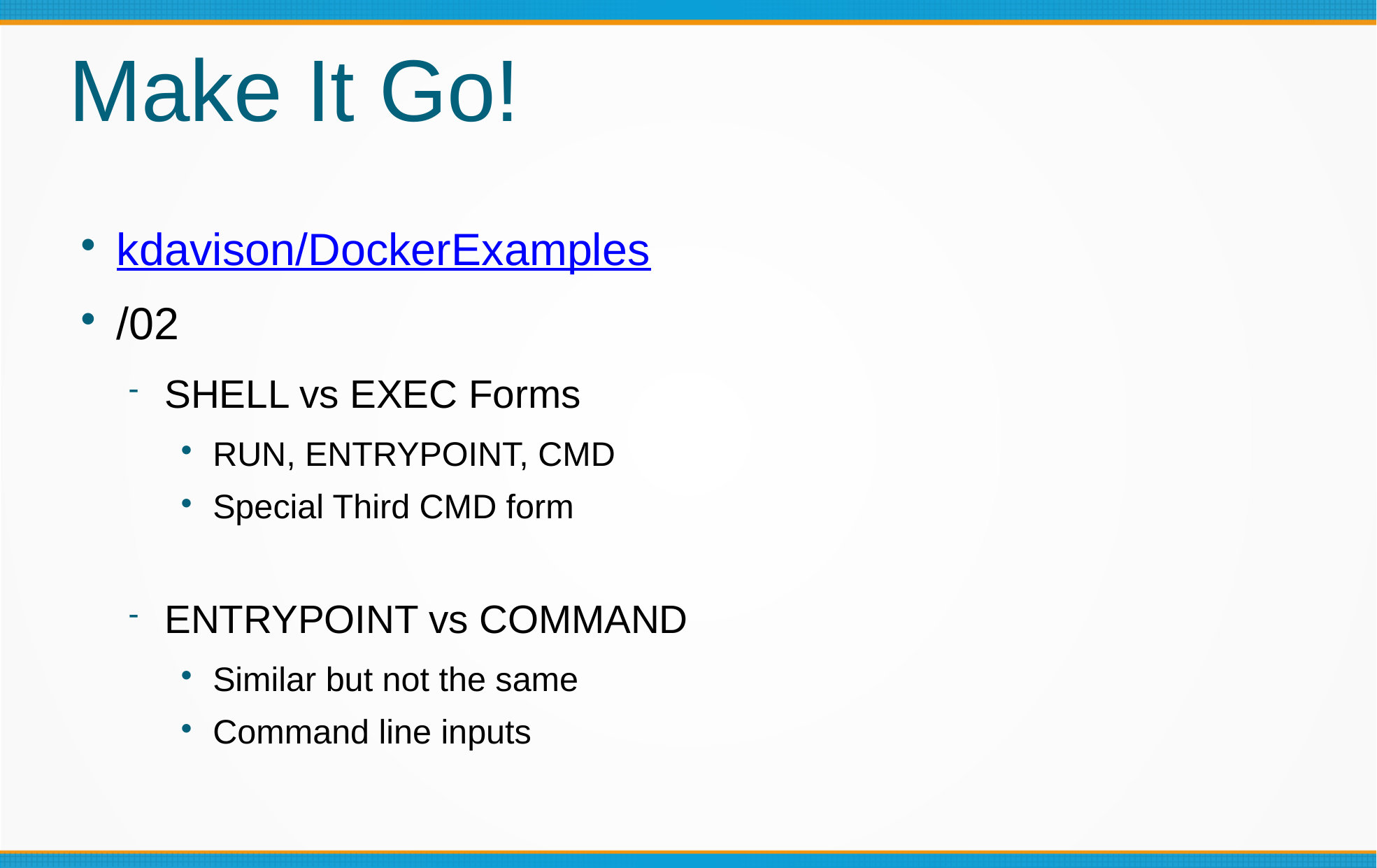

Make It Go!
kdavison/DockerExamples
/02
SHELL vs EXEC Forms
RUN, ENTRYPOINT, CMD
Special Third CMD form

ENTRYPOINT vs COMMAND
Similar but not the same
Command line inputs